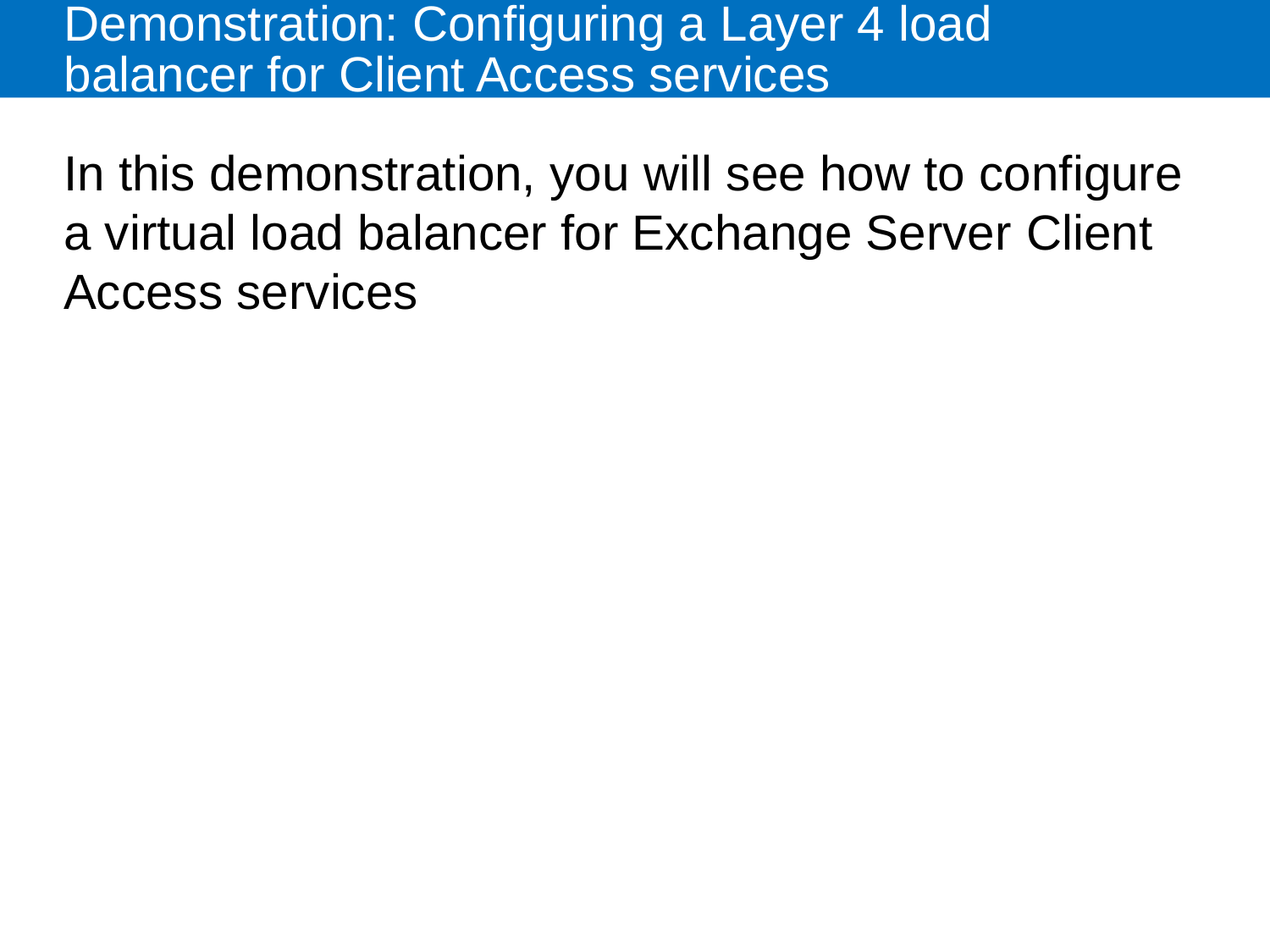

# Demonstration: Configuring a Layer 4 load balancer for Client Access services
In this demonstration, you will see how to configure a virtual load balancer for Exchange Server Client Access services